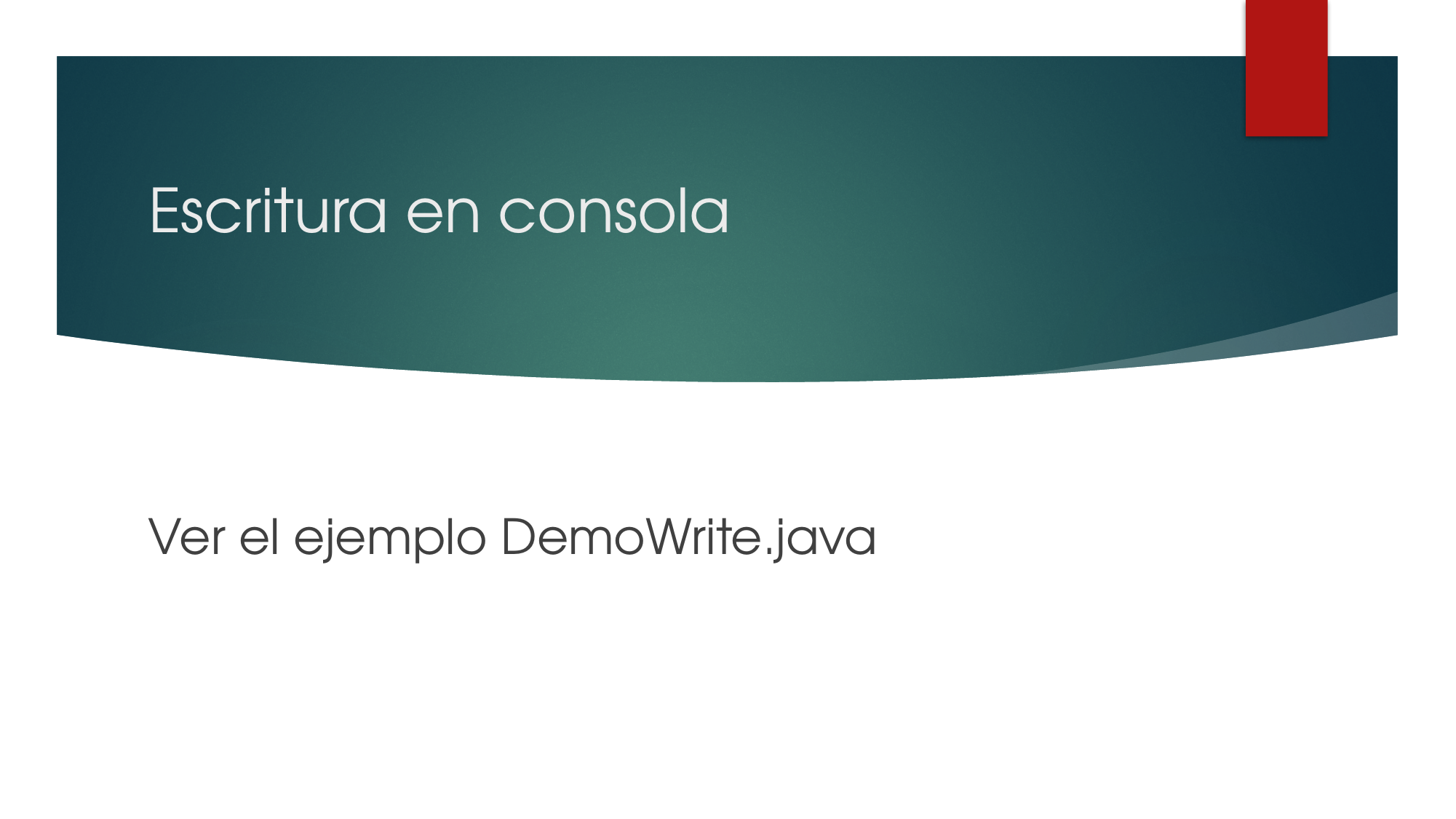

# Escritura en consola
Ver el ejemplo DemoWrite.java